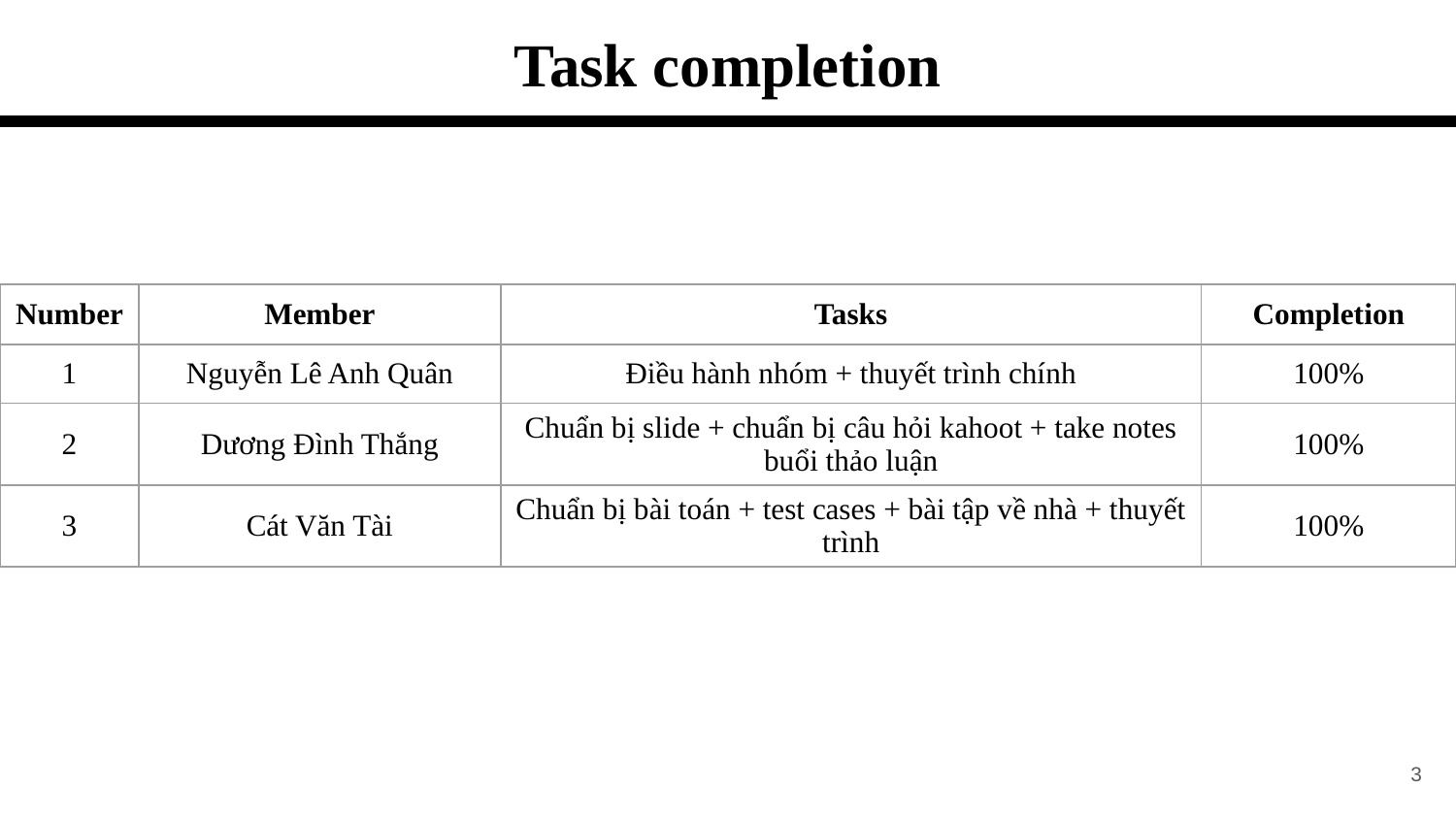

# Task completion
| Number | Member | Tasks | Completion |
| --- | --- | --- | --- |
| 1 | Nguyễn Lê Anh Quân | Điều hành nhóm + thuyết trình chính | 100% |
| 2 | Dương Đình Thắng | Chuẩn bị slide + chuẩn bị câu hỏi kahoot + take notes buổi thảo luận | 100% |
| 3 | Cát Văn Tài | Chuẩn bị bài toán + test cases + bài tập về nhà + thuyết trình | 100% |
3